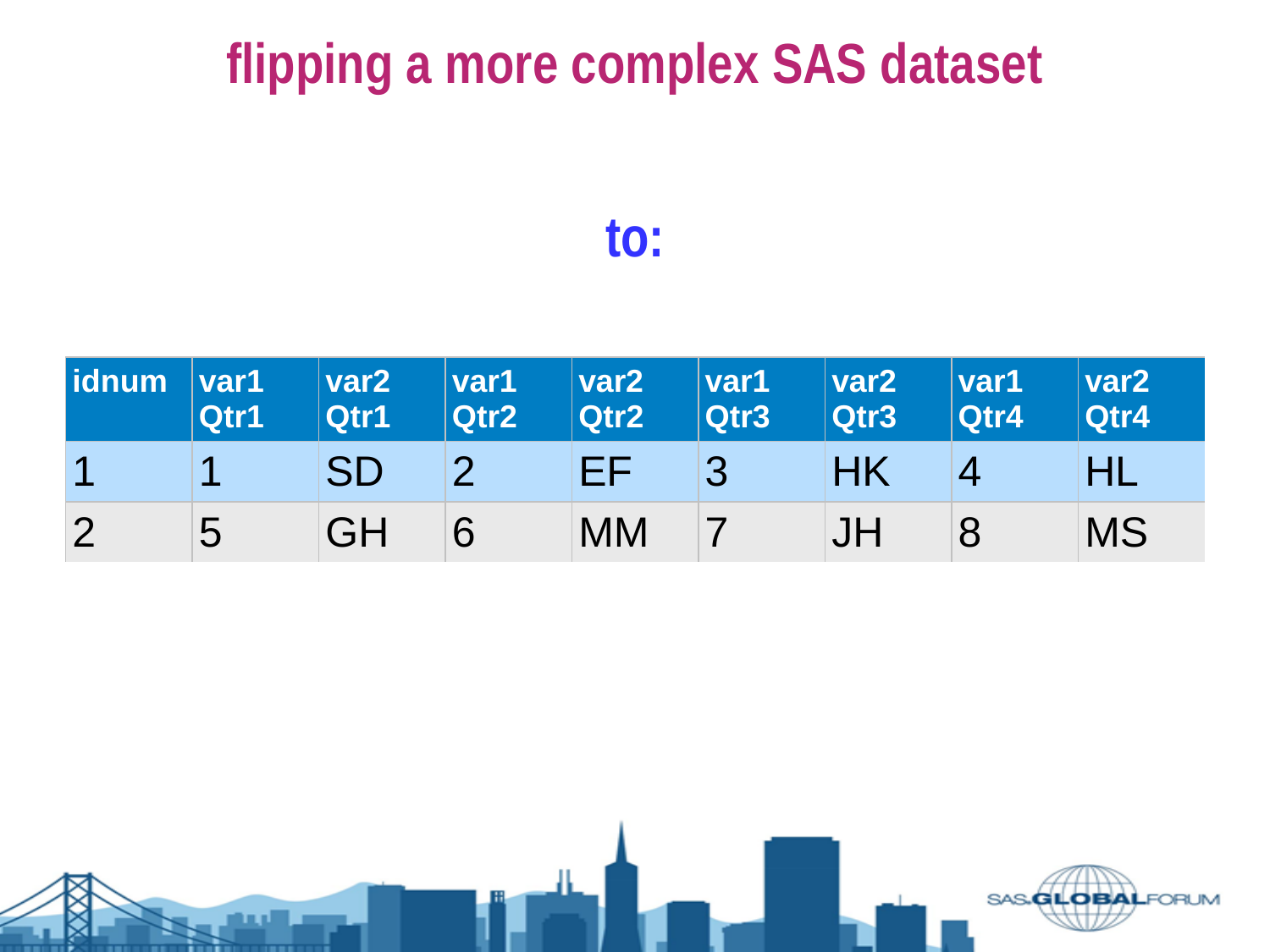

flipping a more complex SAS dataset
to:
| idnum | var1 Qtr1 | var2 Qtr1 | var1 Qtr2 | var2 Qtr2 | var1 Qtr3 | var2 Qtr3 | var1 Qtr4 | var2 Qtr4 |
| --- | --- | --- | --- | --- | --- | --- | --- | --- |
| 1 | 1 | SD | 2 | EF | 3 | HK | 4 | HL |
| 2 | 5 | GH | 6 | MM | 7 | JH | 8 | MS |